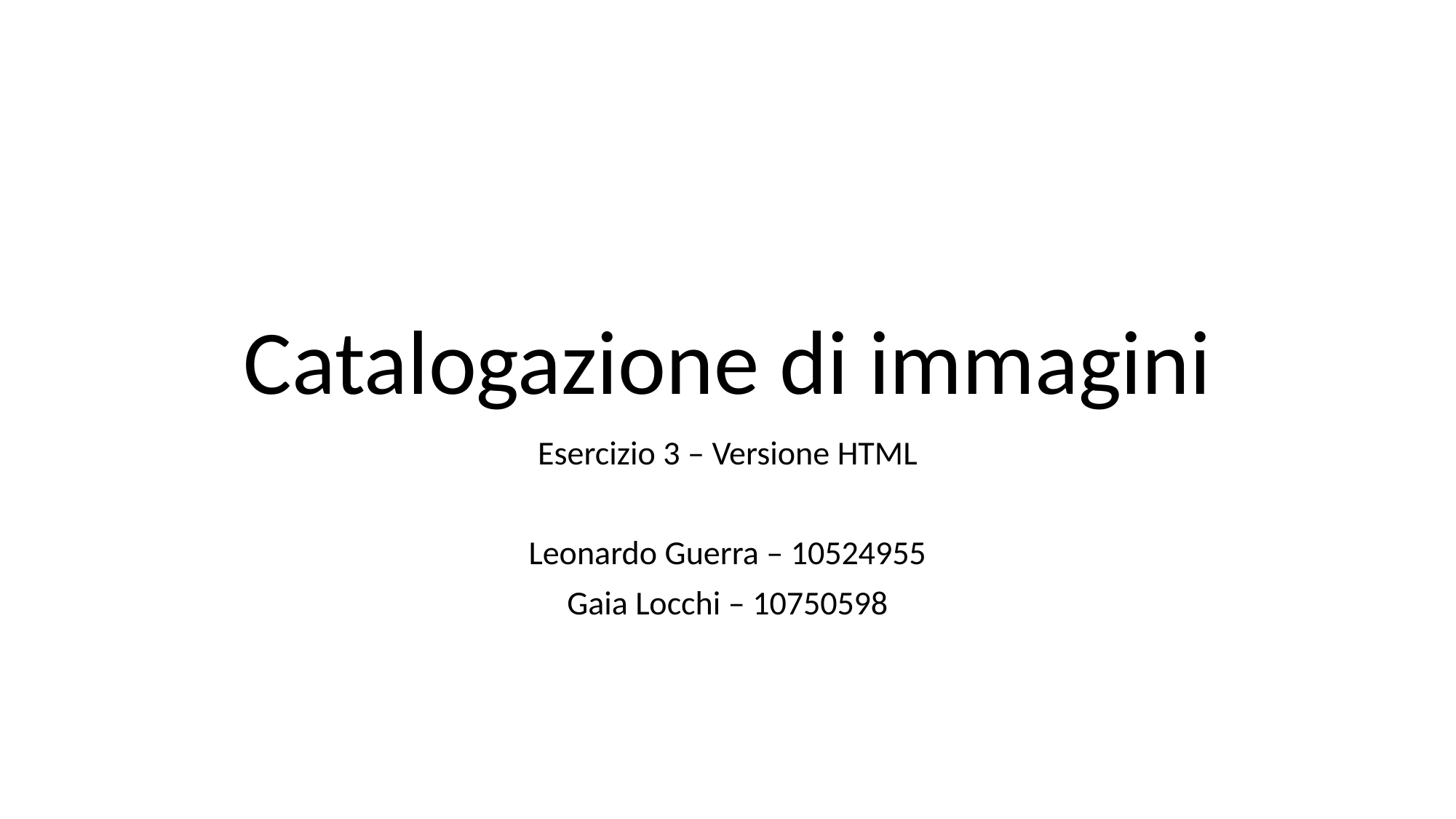

# Catalogazione di immagini
Esercizio 3 – Versione HTML

Leonardo Guerra – 10524955
Gaia Locchi – 10750598